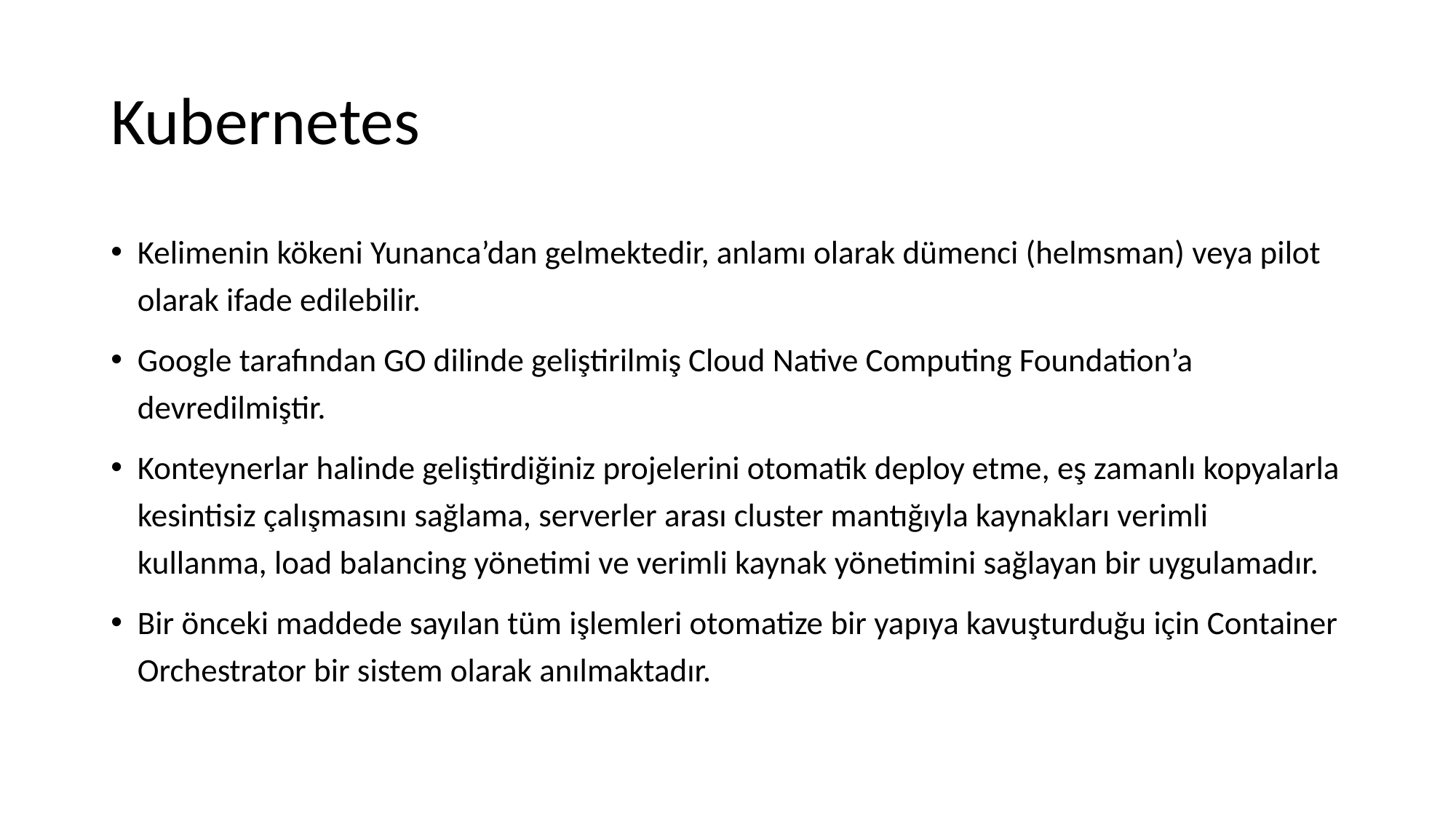

# Kubernetes
Kelimenin kökeni Yunanca’dan gelmektedir, anlamı olarak dümenci (helmsman) veya pilot olarak ifade edilebilir.
Google tarafından GO dilinde geliştirilmiş Cloud Native Computing Foundation’a devredilmiştir.
Konteynerlar halinde geliştirdiğiniz projelerini otomatik deploy etme, eş zamanlı kopyalarla kesintisiz çalışmasını sağlama, serverler arası cluster mantığıyla kaynakları verimli kullanma, load balancing yönetimi ve verimli kaynak yönetimini sağlayan bir uygulamadır.
Bir önceki maddede sayılan tüm işlemleri otomatize bir yapıya kavuşturduğu için Container Orchestrator bir sistem olarak anılmaktadır.